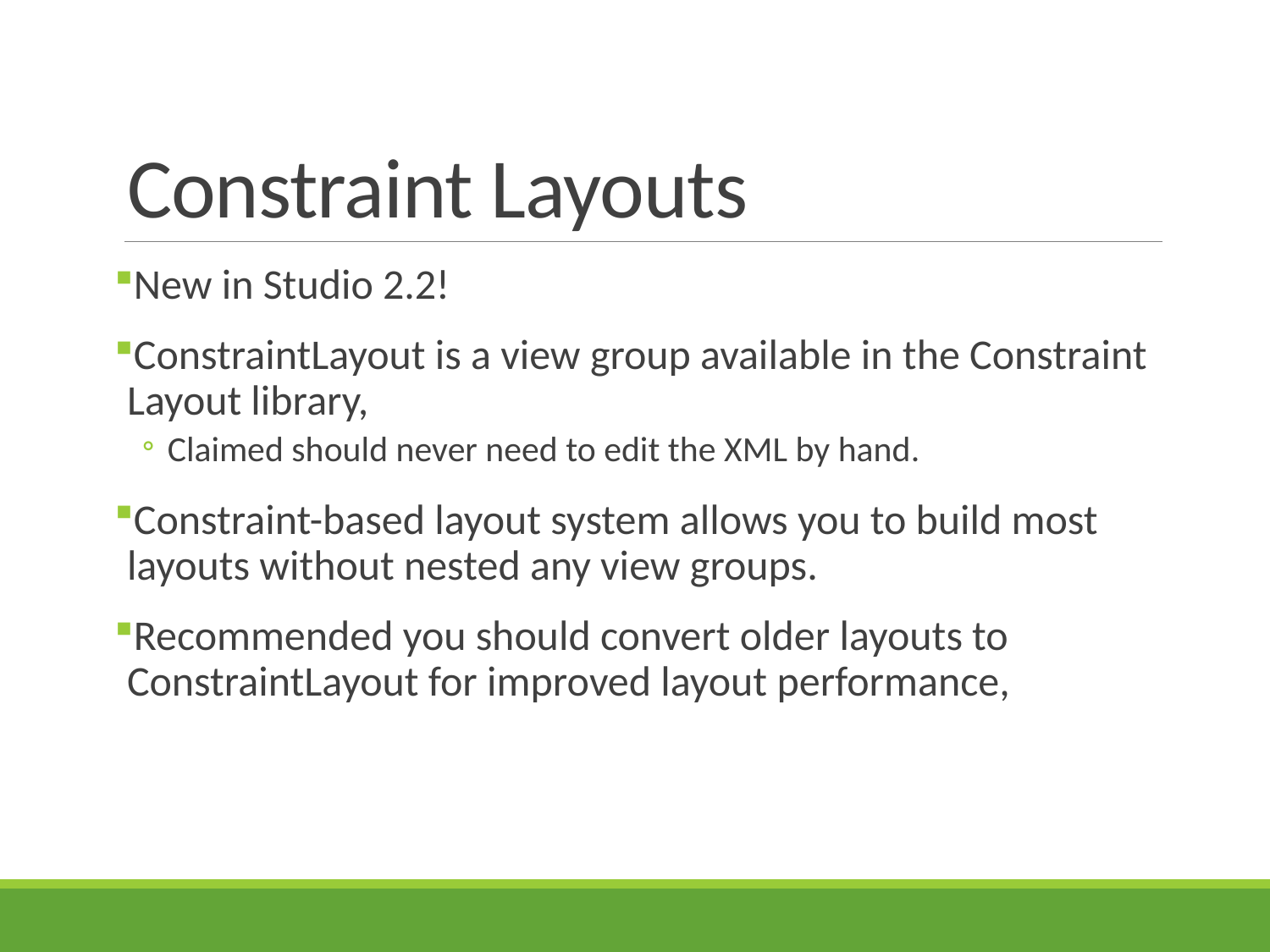

# Constraint Layouts
New in Studio 2.2!
ConstraintLayout is a view group available in the Constraint Layout library,
Claimed should never need to edit the XML by hand.
Constraint-based layout system allows you to build most layouts without nested any view groups.
Recommended you should convert older layouts to ConstraintLayout for improved layout performance,